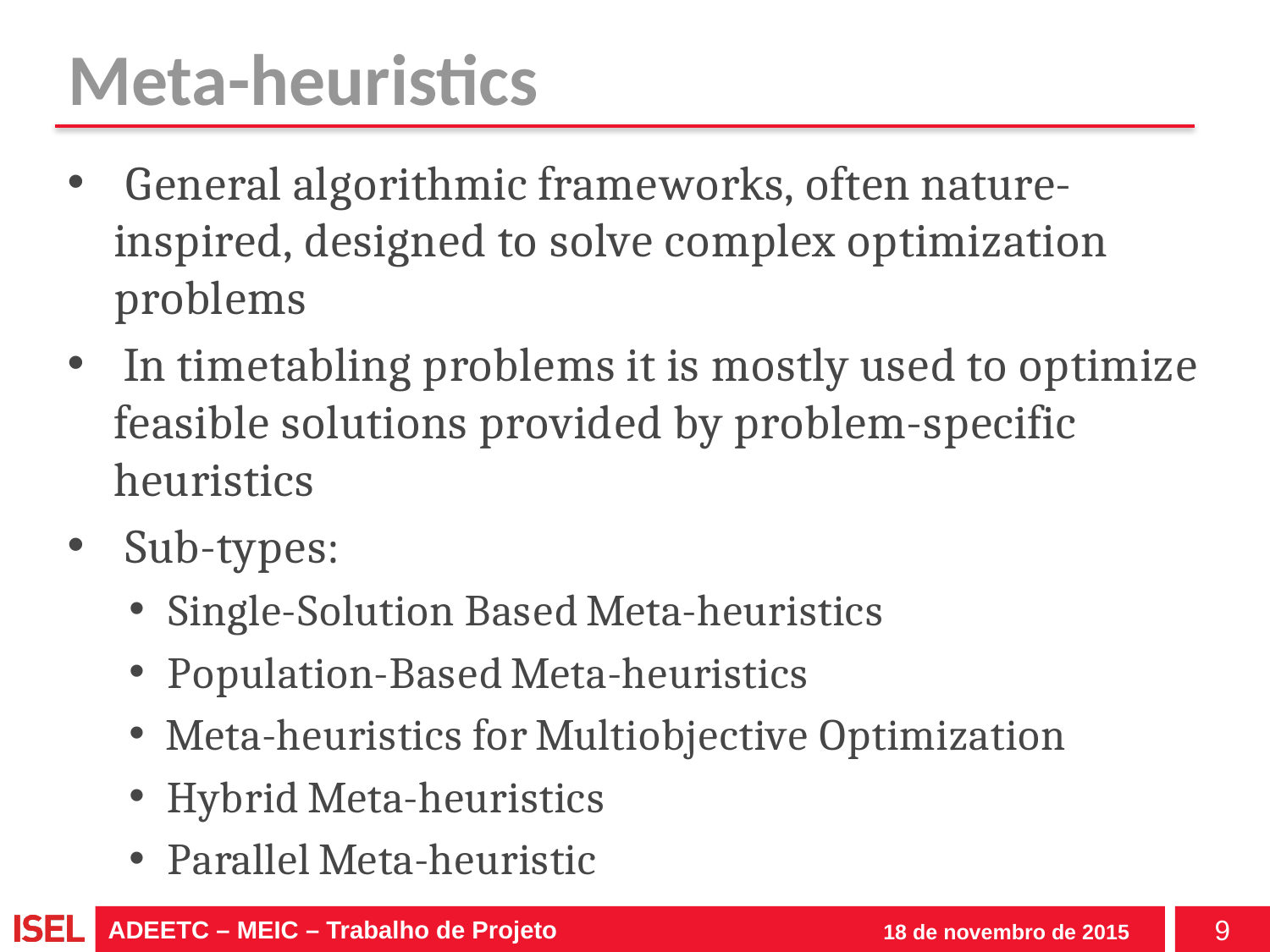

# Meta-heuristics
 General algorithmic frameworks, often nature-inspired, designed to solve complex optimization problems
 In timetabling problems it is mostly used to optimize feasible solutions provided by problem-specific heuristics
 Sub-types:
Single-Solution Based Meta-heuristics
Population-Based Meta-heuristics
Meta-heuristics for Multiobjective Optimization
Hybrid Meta-heuristics
Parallel Meta-heuristic
ADEETC – MEIC – Trabalho de Projeto
9
18 de novembro de 2015